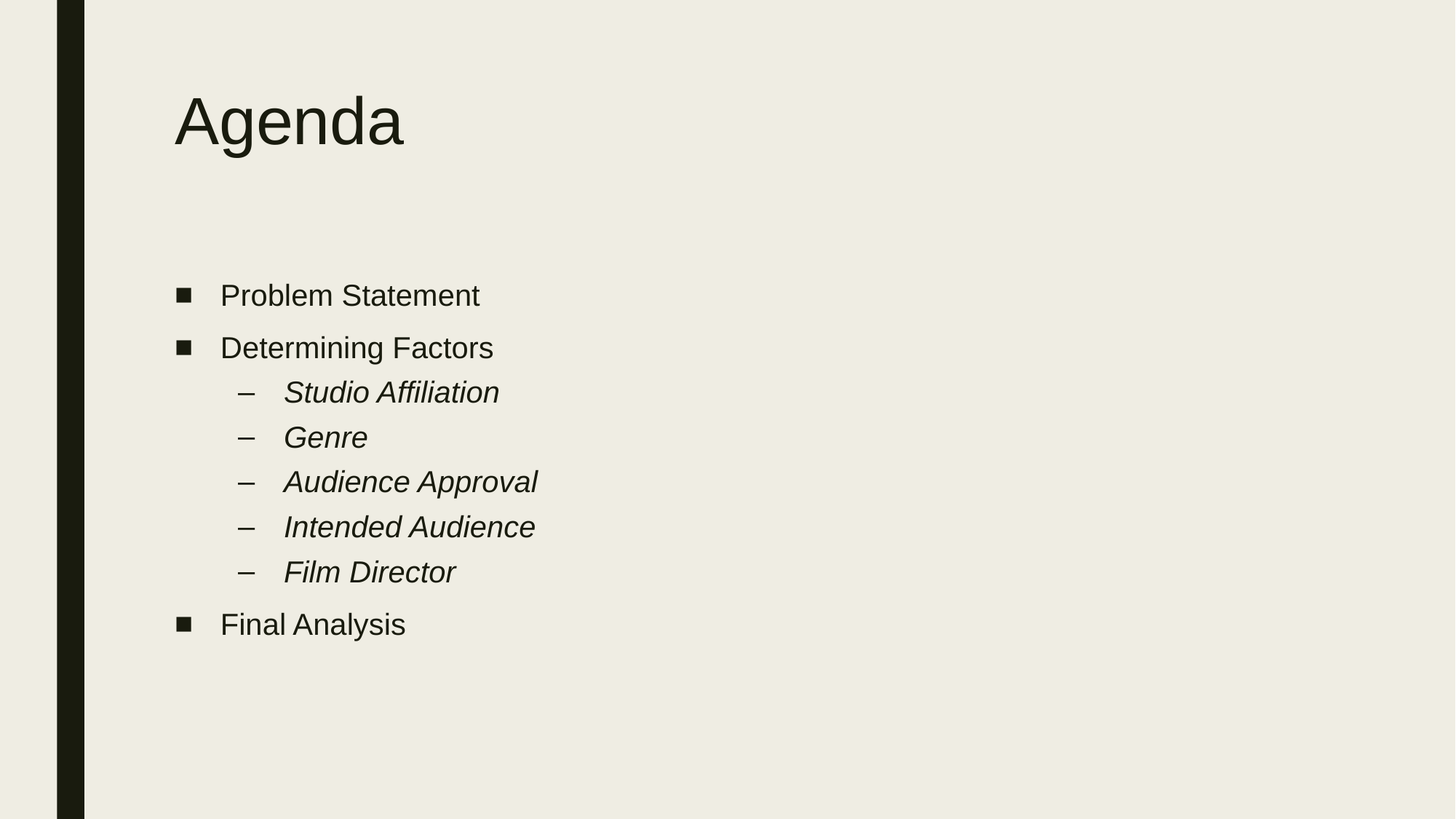

# Agenda
Problem Statement
Determining Factors
Studio Affiliation
Genre
Audience Approval
Intended Audience
Film Director
Final Analysis